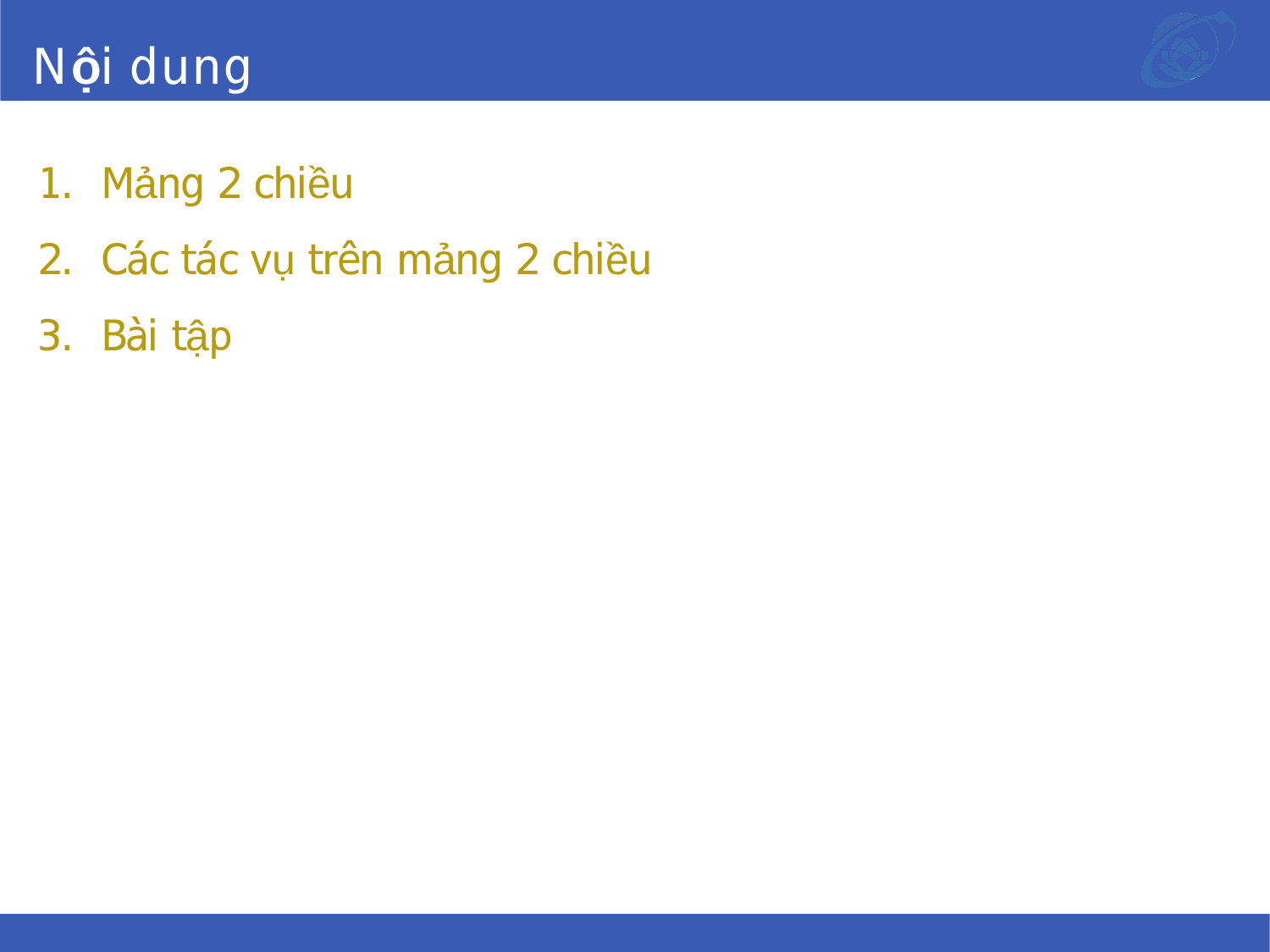

# Nội dung
Mảng 2 chiều
Các tác vụ trên mảng 2 chiều
Bài tập
2